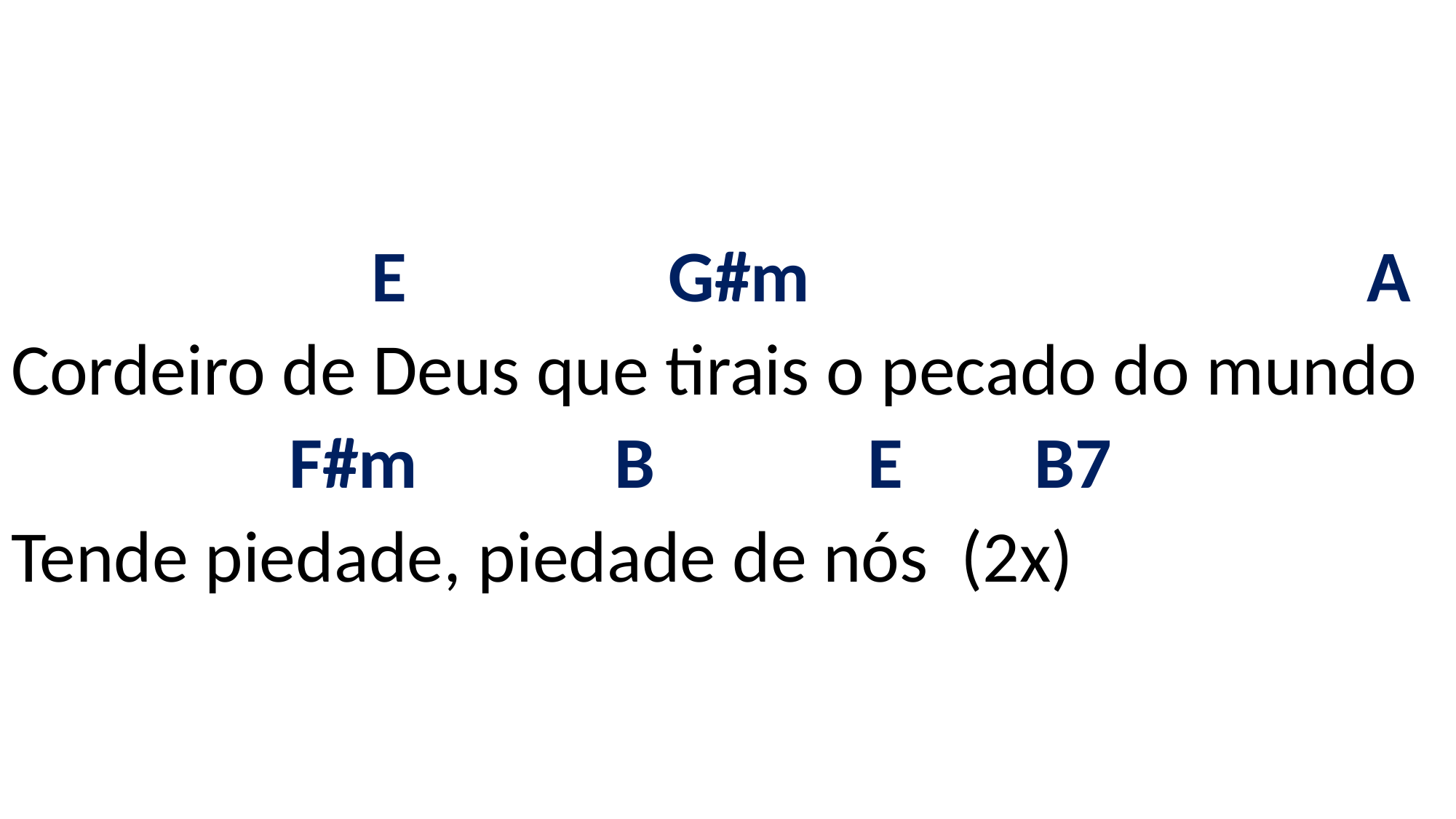

# E                G#m                                  A Cordeiro de Deus que tirais o pecado do mundo F#m            B             E        B7 Tende piedade, piedade de nós  (2x)